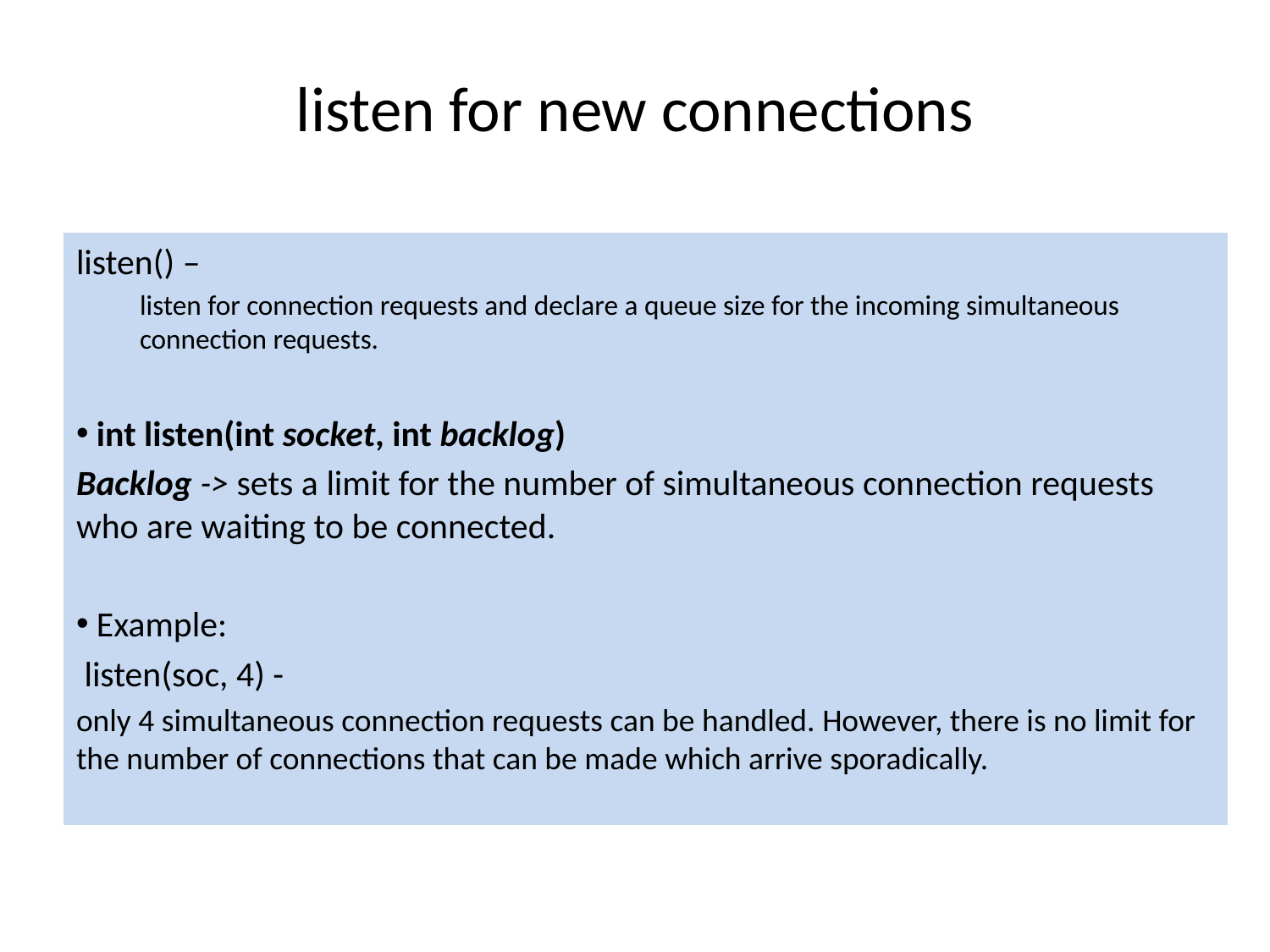

# listen for new connections
listen() –
listen for connection requests and declare a queue size for the incoming simultaneous connection requests.

 int listen(int socket, int backlog)
Backlog -> sets a limit for the number of simultaneous connection requests who are waiting to be connected.

 Example:
 listen(soc, 4) -
only 4 simultaneous connection requests can be handled. However, there is no limit for the number of connections that can be made which arrive sporadically.